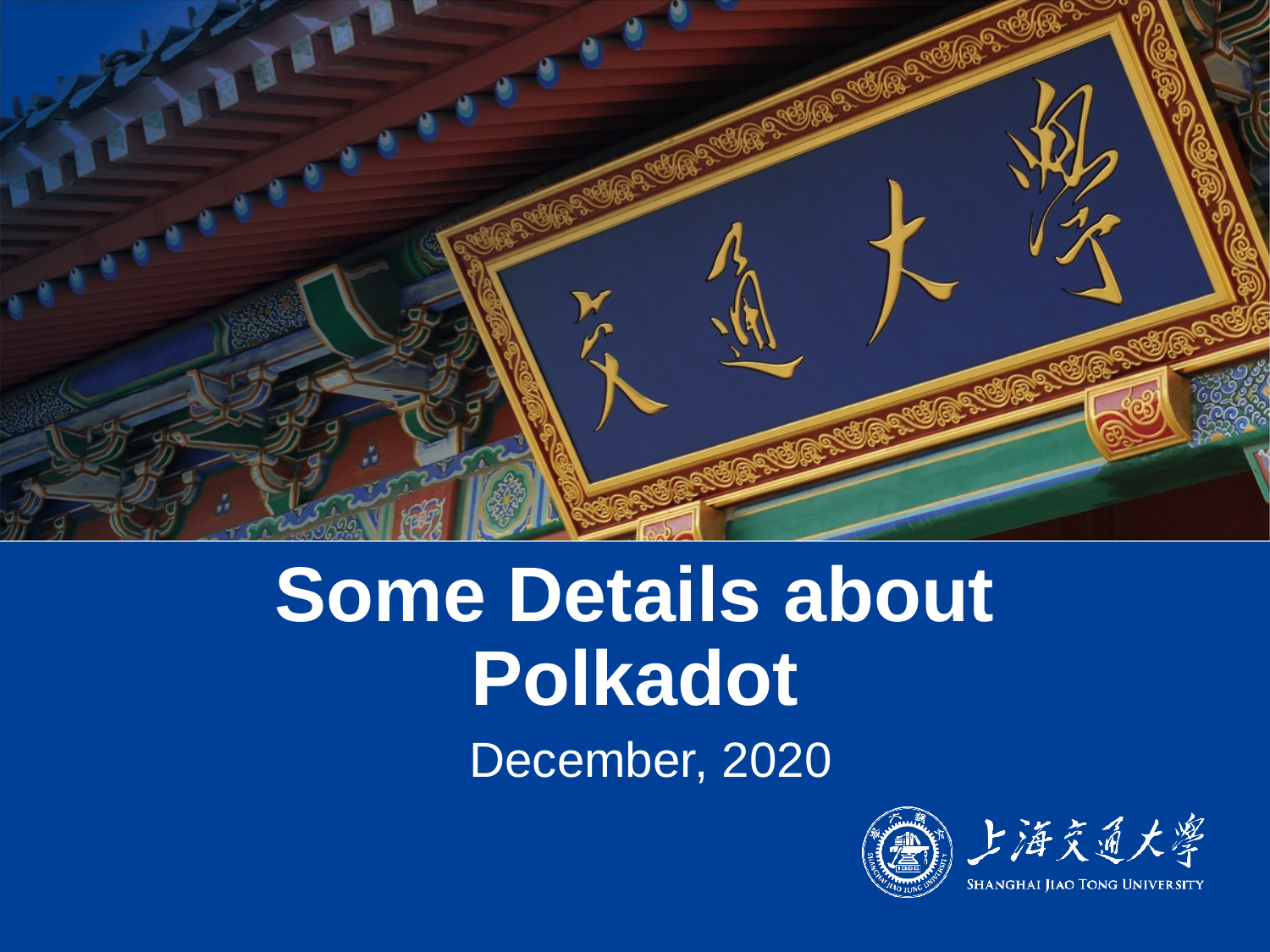

# Some Details about Polkadot
December, 2020